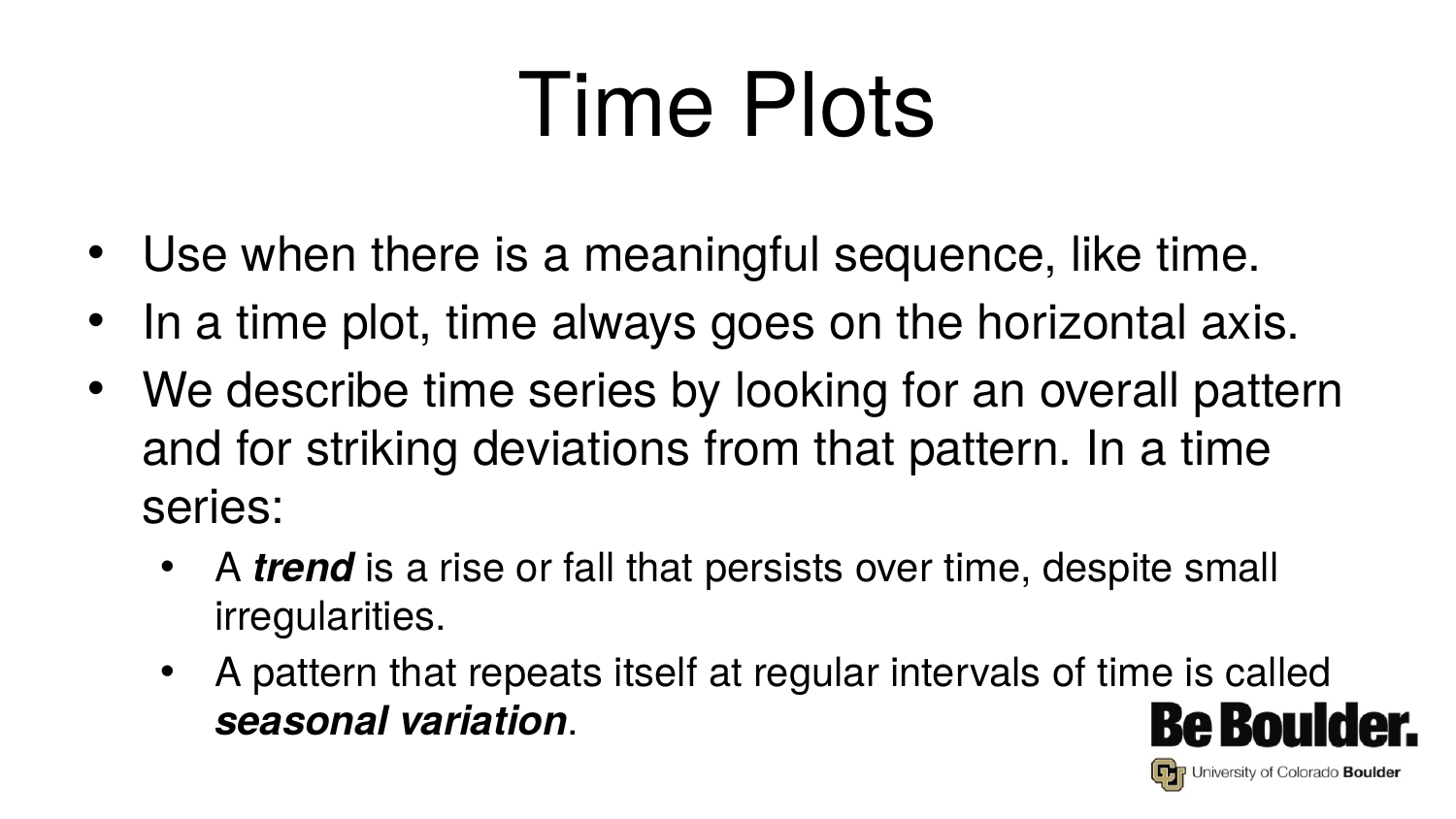

# Time Plots
Use when there is a meaningful sequence, like time.
In a time plot, time always goes on the horizontal axis.
We describe time series by looking for an overall pattern and for striking deviations from that pattern. In a time series:
A trend is a rise or fall that persists over time, despite small irregularities.
A pattern that repeats itself at regular intervals of time is called seasonal variation.